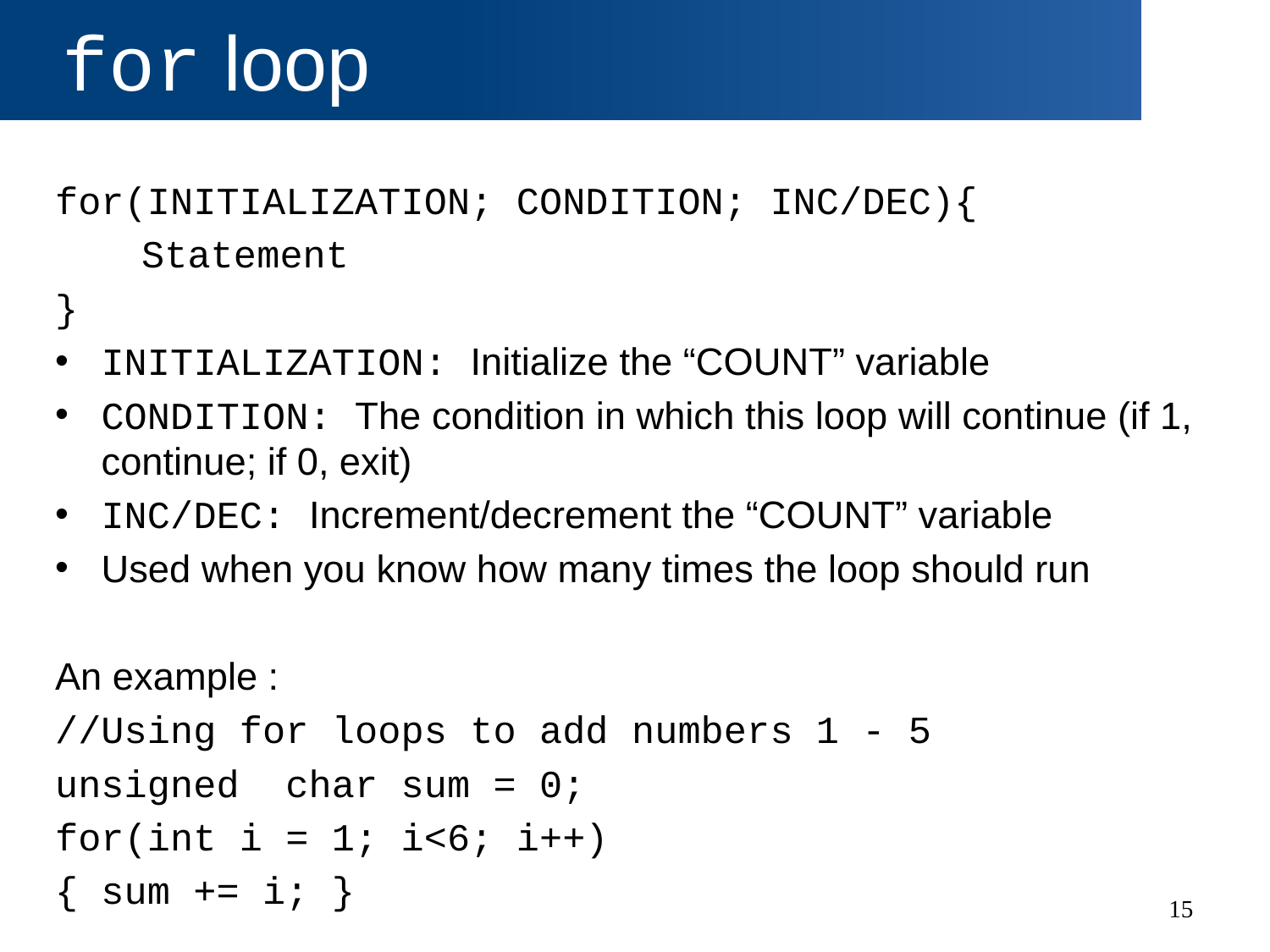

# for loop
for(INITIALIZATION; CONDITION; INC/DEC){
			Statement
}
INITIALIZATION: Initialize the “COUNT” variable
CONDITION: The condition in which this loop will continue (if 1, continue; if 0, exit)
INC/DEC: Increment/decrement the “COUNT” variable
Used when you know how many times the loop should run

An example :
//Using for loops to add numbers 1 - 5
unsigned  char sum = 0;
for(int i = 1; i<6; i++)
{ sum += i; }

15